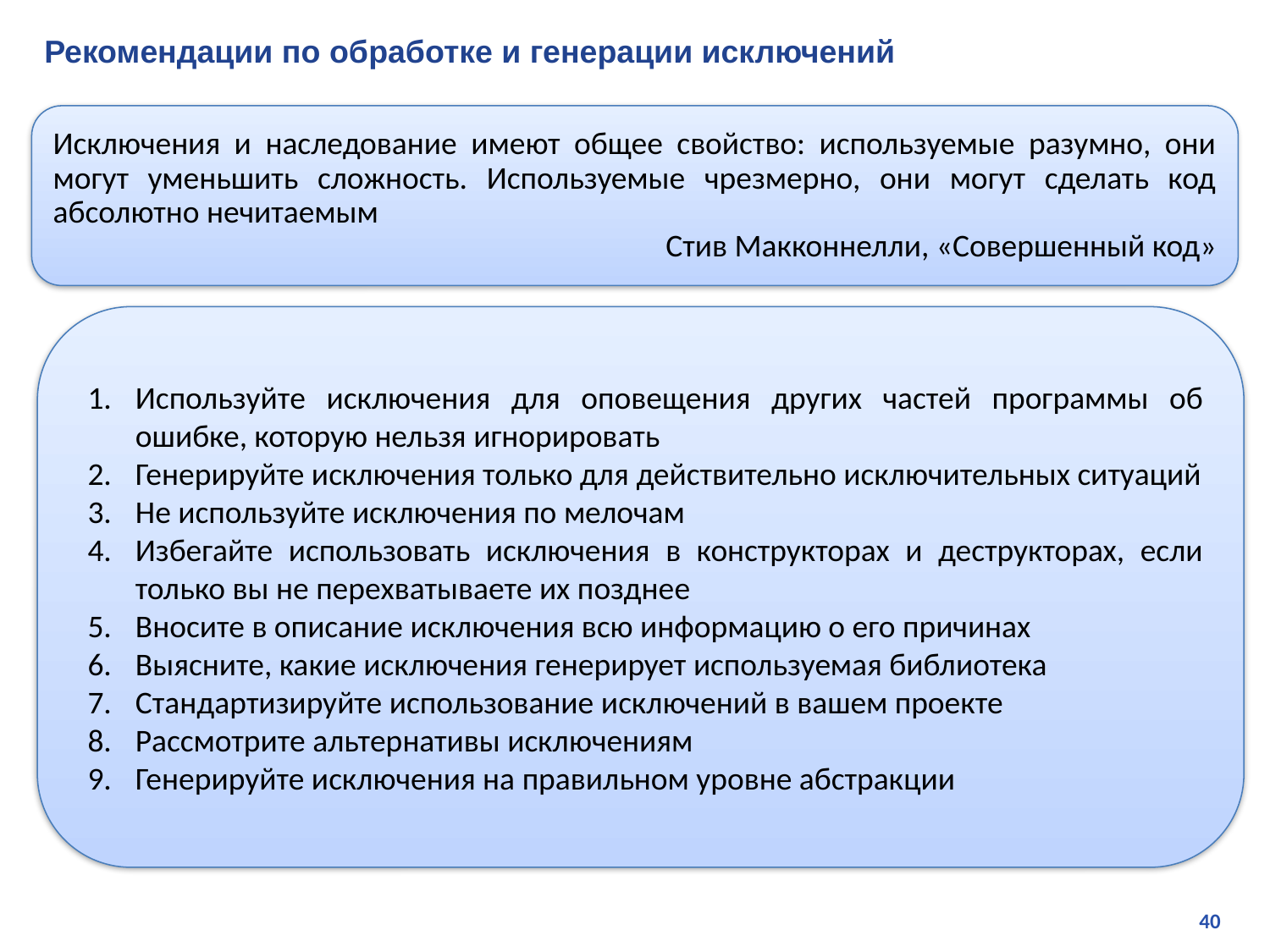

# Рекомендации по обработке и генерации исключений
Исключения и наследование имеют общее свойство: используемые разумно, они могут уменьшить сложность. Используемые чрезмерно, они могут сделать код абсолютно нечитаемым
Стив Макконнелли, «Совершенный код»
Используйте исключения для оповещения других частей программы об ошибке, которую нельзя игнорировать
Генерируйте исключения только для действительно исключительных ситуаций
Не используйте исключения по мелочам
Избегайте использовать исключения в конструкторах и деструкторах, если только вы не перехватываете их позднее
Вносите в описание исключения всю информацию о его причинах
Выясните, какие исключения генерирует используемая библиотека
Стандартизируйте использование исключений в вашем проекте
Рассмотрите альтернативы исключениям
Генерируйте исключения на правильном уровне абстракции